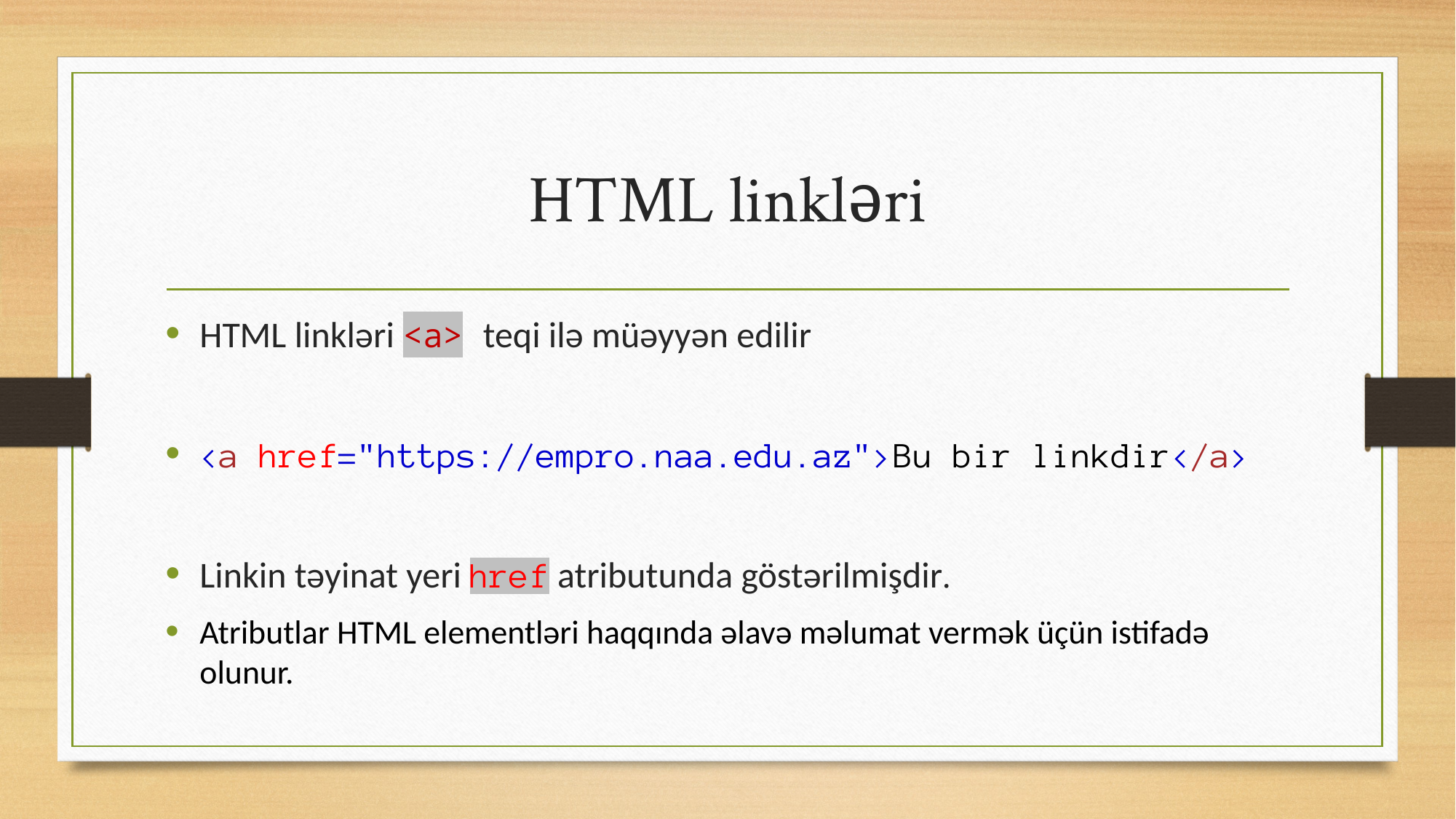

# HTML linkləri
HTML linkləri <a> teqi ilə müəyyən edilir

<a href="https://empro.naa.edu.az">Bu bir linkdir</a>

Linkin təyinat yeri href atributunda göstərilmişdir.
Atributlar HTML elementləri haqqında əlavə məlumat vermək üçün istifadə olunur.